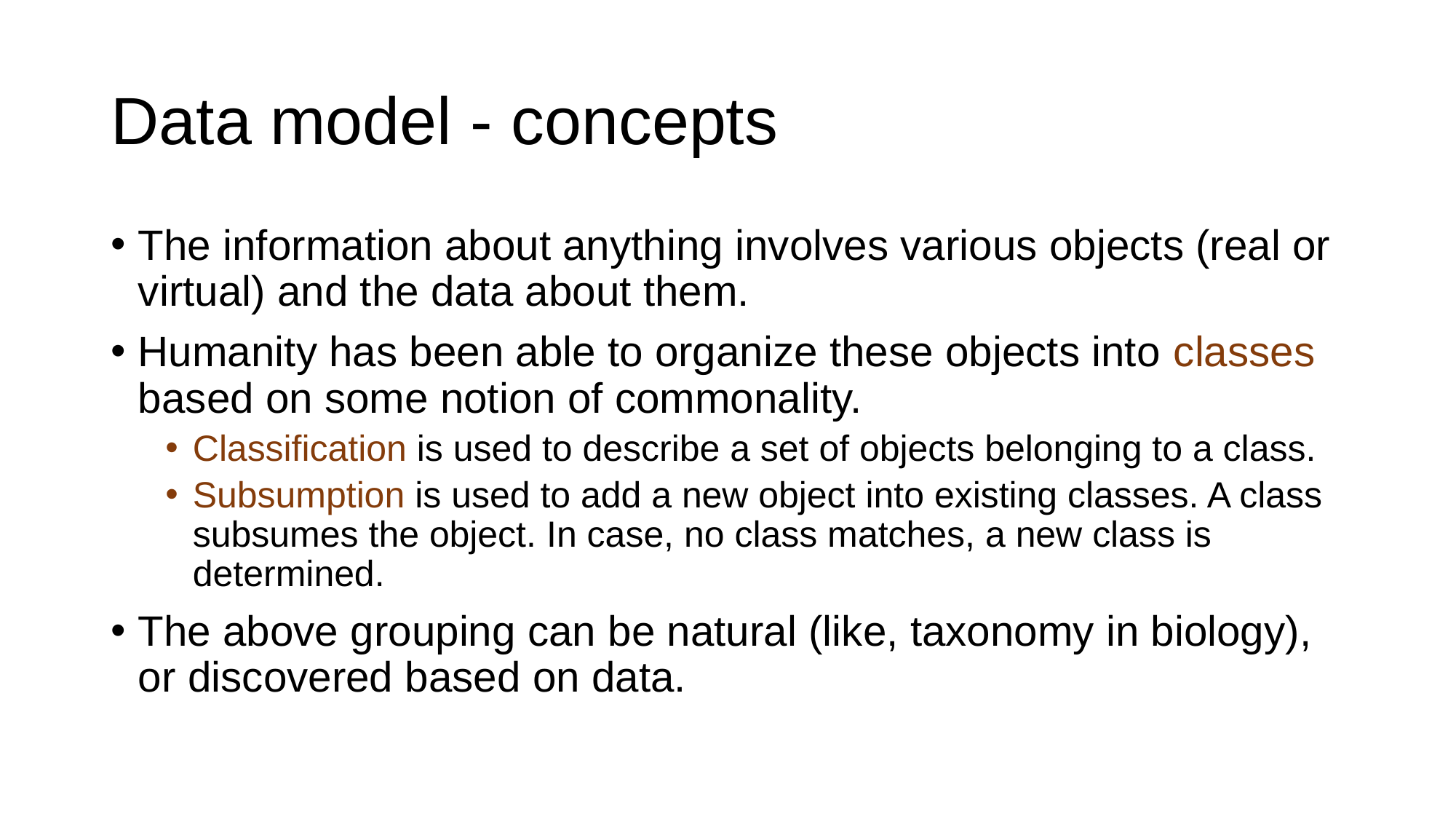

# Data model - concepts
The information about anything involves various objects (real or virtual) and the data about them.
Humanity has been able to organize these objects into classes based on some notion of commonality.
Classification is used to describe a set of objects belonging to a class.
Subsumption is used to add a new object into existing classes. A class subsumes the object. In case, no class matches, a new class is determined.
The above grouping can be natural (like, taxonomy in biology), or discovered based on data.